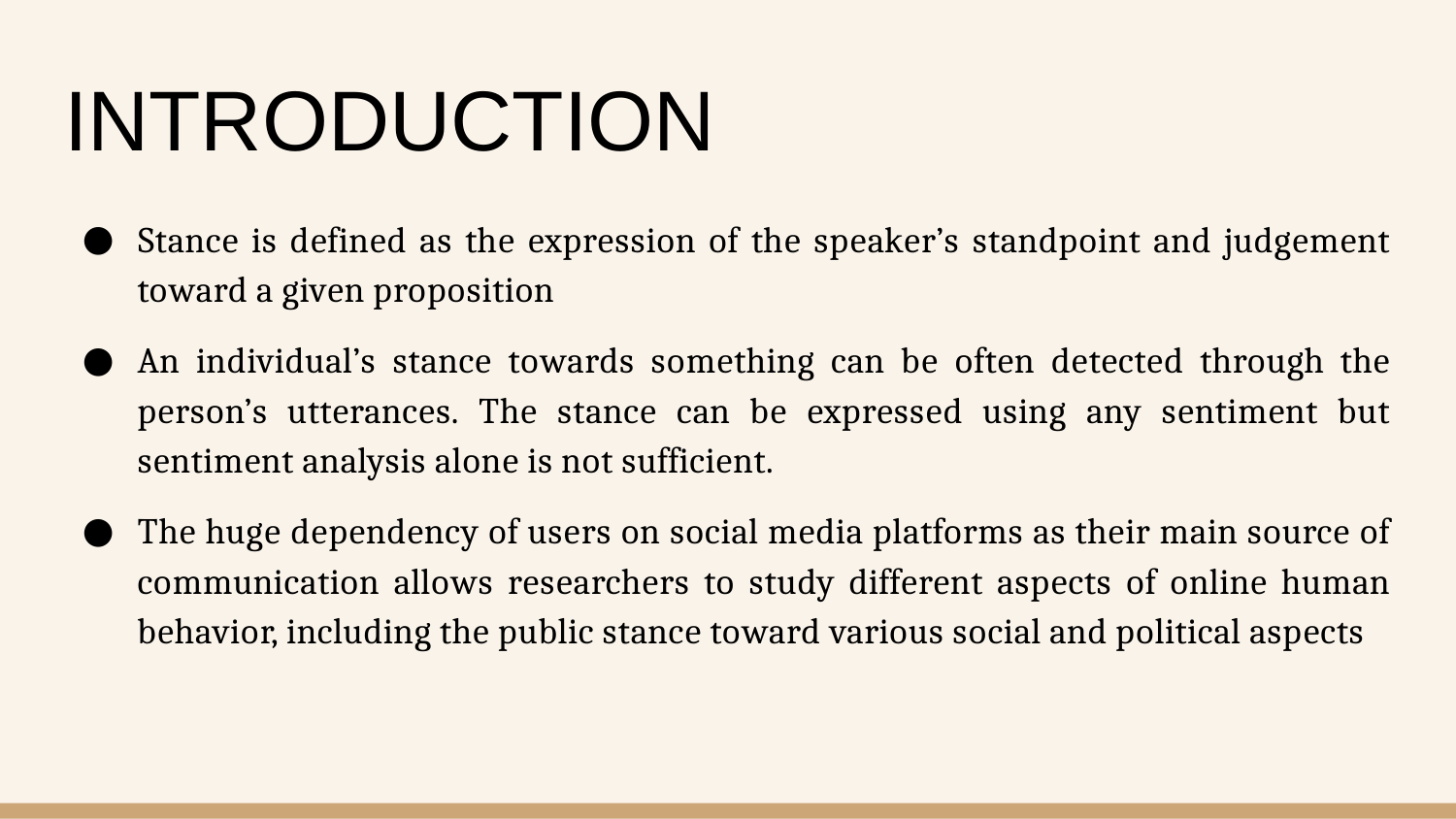

# INTRODUCTION
Stance is defined as the expression of the speaker’s standpoint and judgement toward a given proposition
An individual’s stance towards something can be often detected through the person’s utterances. The stance can be expressed using any sentiment but sentiment analysis alone is not sufficient.
The huge dependency of users on social media platforms as their main source of communication allows researchers to study different aspects of online human behavior, including the public stance toward various social and political aspects